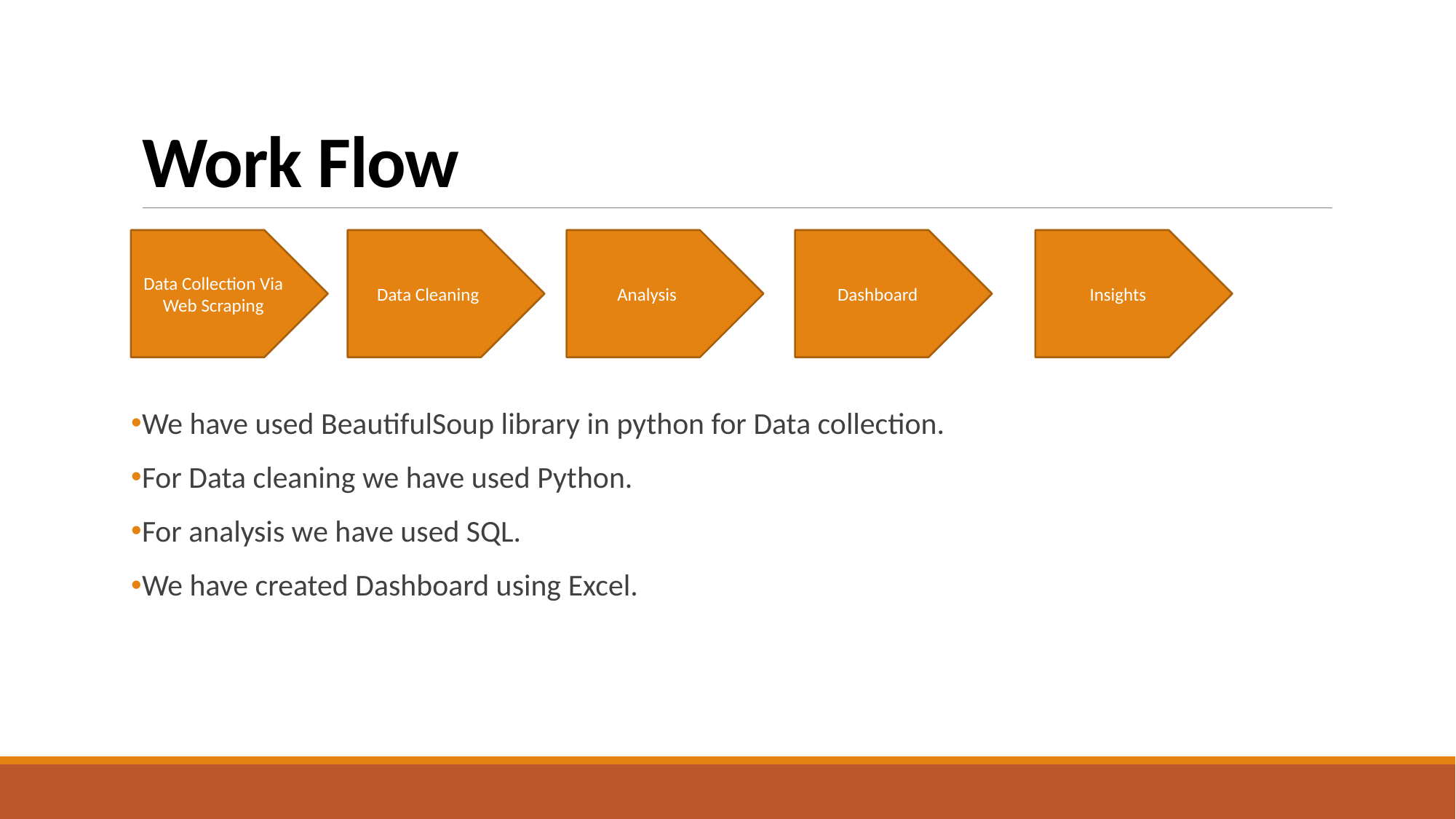

# Work Flow
Data Collection Via Web Scraping
Data Cleaning
Analysis
Dashboard
Insights
We have used BeautifulSoup library in python for Data collection.
For Data cleaning we have used Python.
For analysis we have used SQL.
We have created Dashboard using Excel.